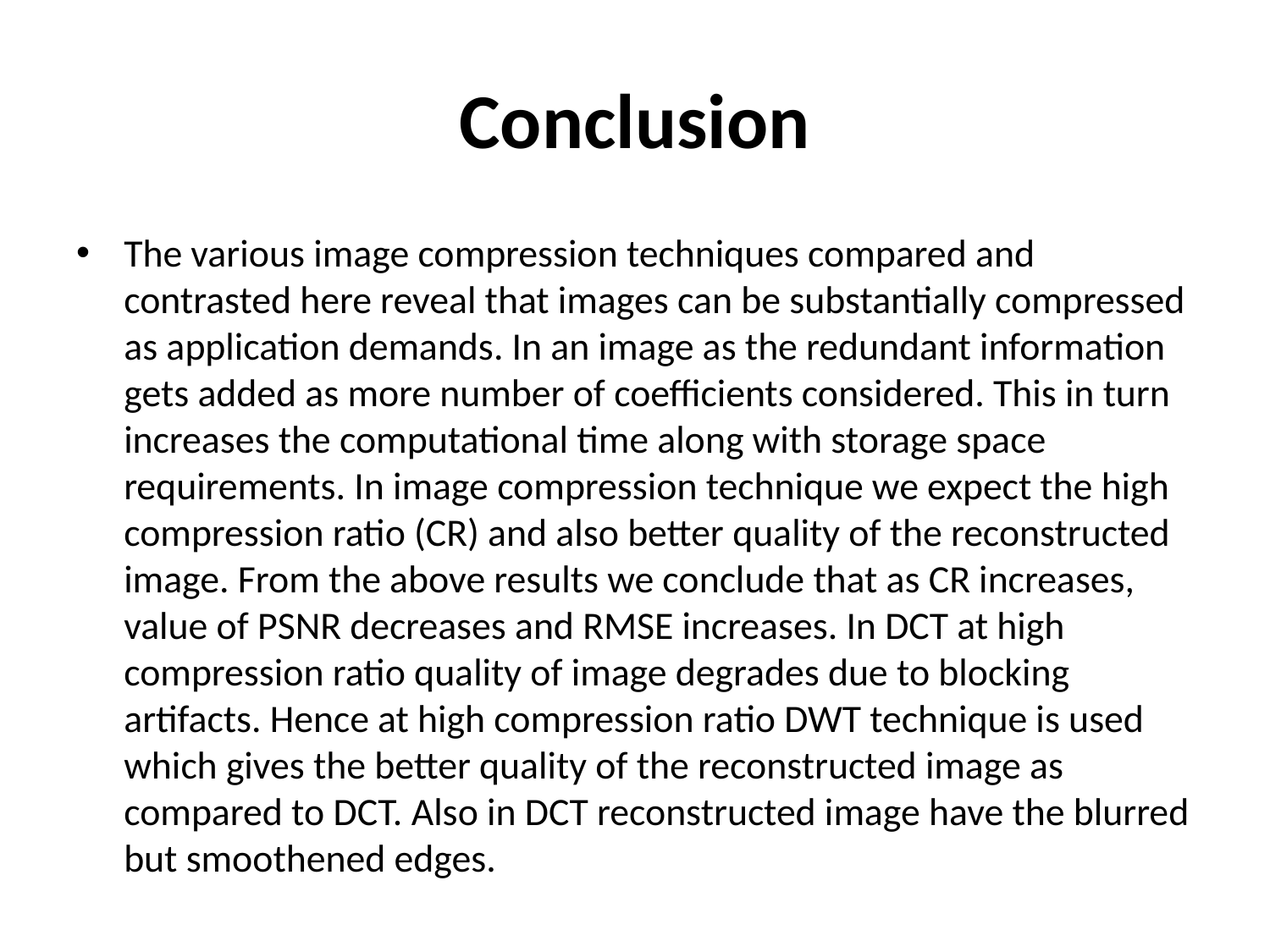

# Conclusion
The various image compression techniques compared and contrasted here reveal that images can be substantially compressed as application demands. In an image as the redundant information gets added as more number of coefficients considered. This in turn increases the computational time along with storage space requirements. In image compression technique we expect the high compression ratio (CR) and also better quality of the reconstructed image. From the above results we conclude that as CR increases, value of PSNR decreases and RMSE increases. In DCT at high compression ratio quality of image degrades due to blocking artifacts. Hence at high compression ratio DWT technique is used which gives the better quality of the reconstructed image as compared to DCT. Also in DCT reconstructed image have the blurred but smoothened edges.